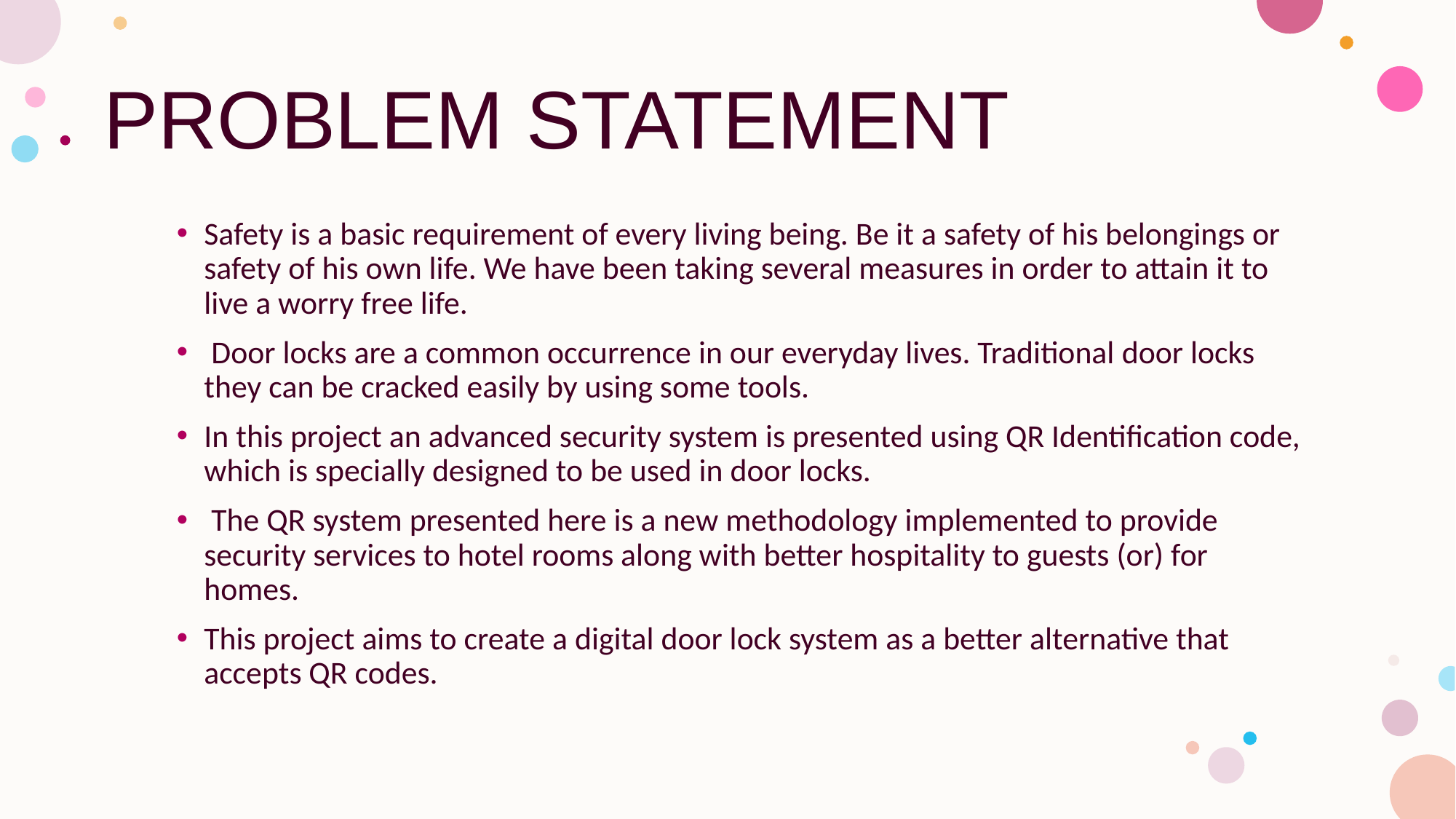

# PROBLEM STATEMENT
Safety is a basic requirement of every living being. Be it a safety of his belongings or safety of his own life. We have been taking several measures in order to attain it to live a worry free life.
 Door locks are a common occurrence in our everyday lives. Traditional door locks they can be cracked easily by using some tools.
In this project an advanced security system is presented using QR Identification code, which is specially designed to be used in door locks.
 The QR system presented here is a new methodology implemented to provide security services to hotel rooms along with better hospitality to guests (or) for homes.
This project aims to create a digital door lock system as a better alternative that accepts QR codes.